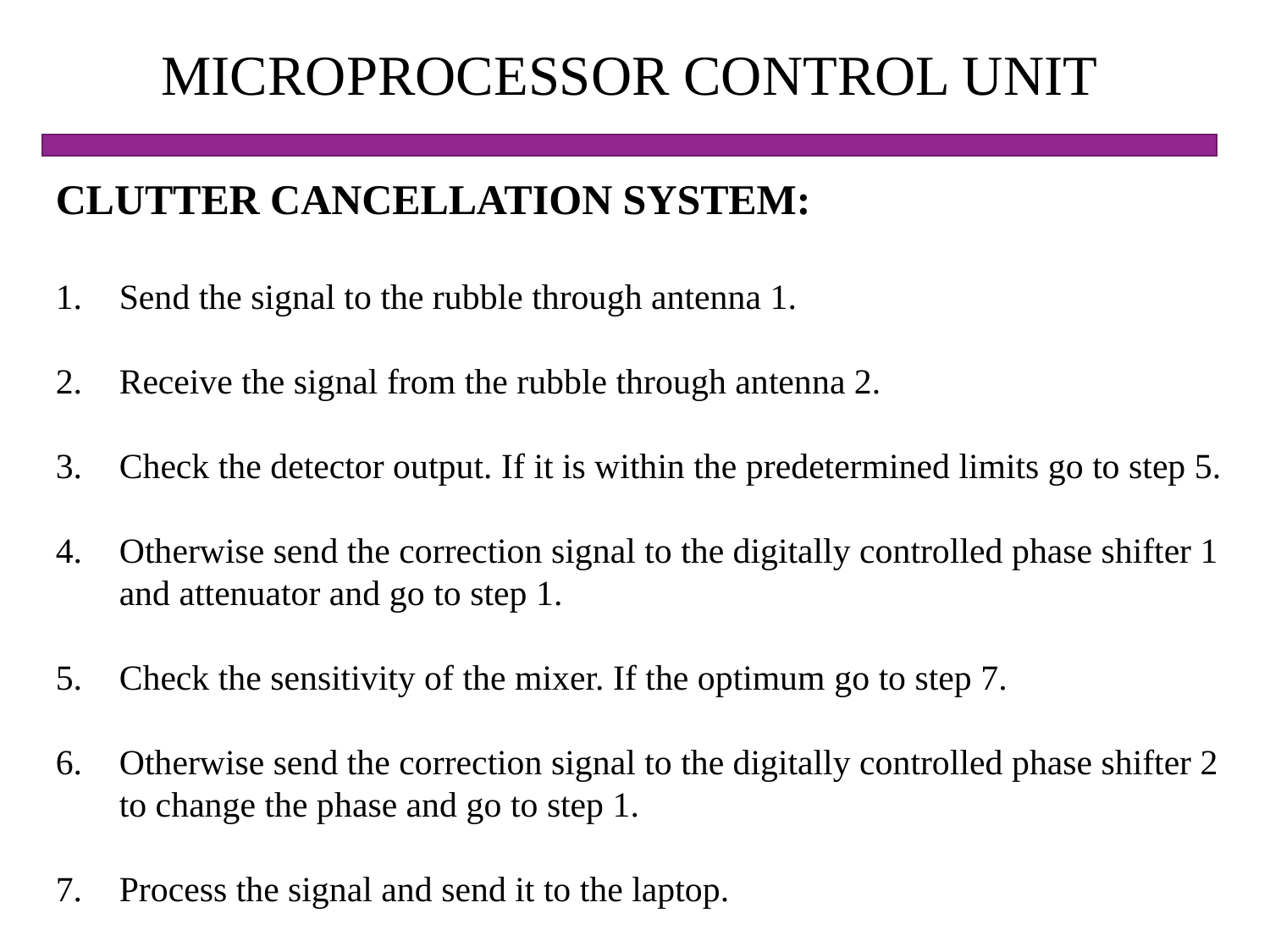

# MICROPROCESSOR CONTROL UNIT

CLUTTER CANCELLATION SYSTEM:
Send the signal to the rubble through antenna 1.
Receive the signal from the rubble through antenna 2.
Check the detector output. If it is within the predetermined limits go to step 5.
Otherwise send the correction signal to the digitally controlled phase shifter 1 and attenuator and go to step 1.
Check the sensitivity of the mixer. If the optimum go to step 7.
Otherwise send the correction signal to the digitally controlled phase shifter 2 to change the phase and go to step 1.
Process the signal and send it to the laptop.